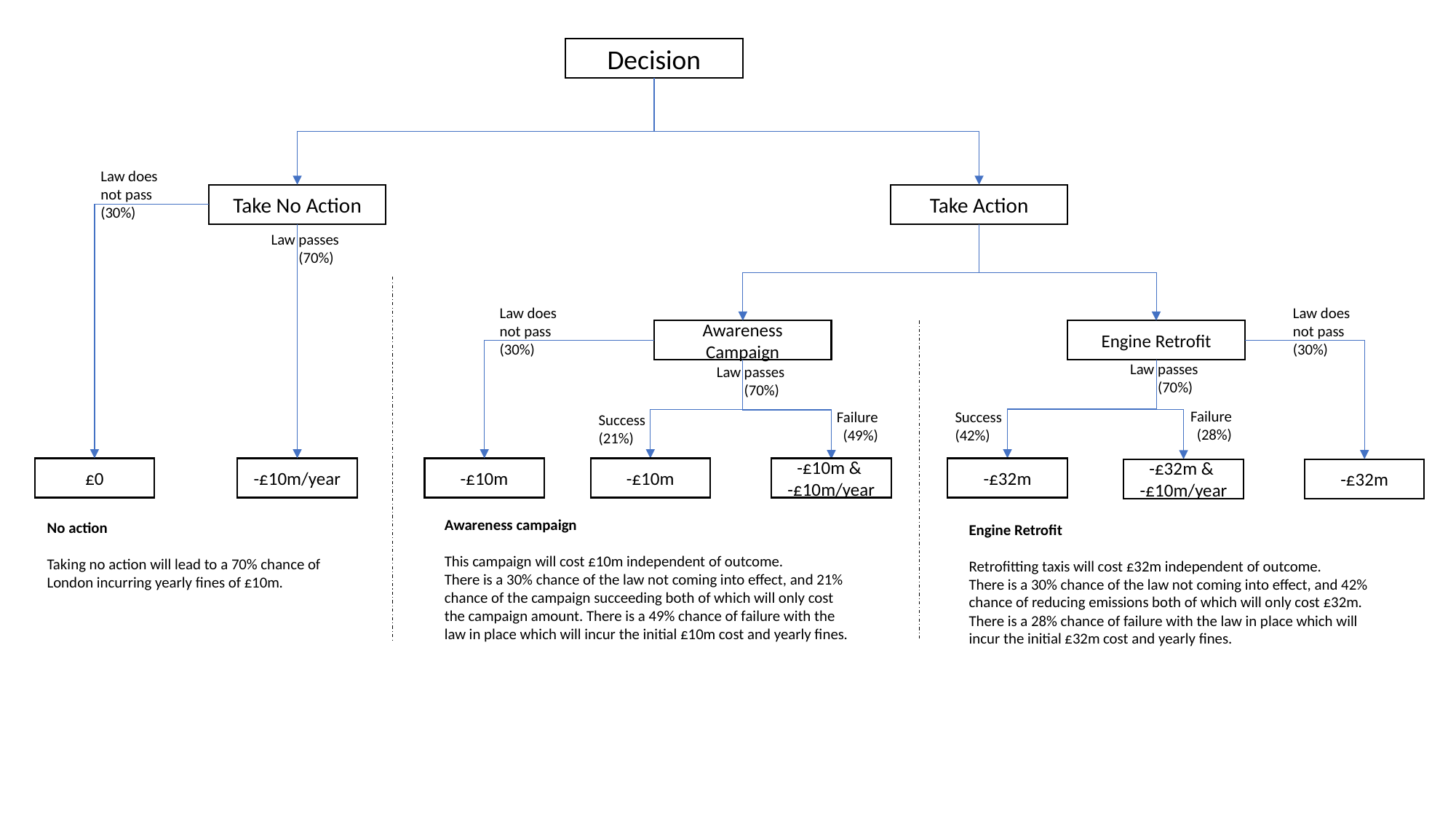

Decision
Law does not pass
(30%)
Take Action
Take No Action
Law passes
        (70%)
Law does not pass
(30%)
Law does not pass
(30%)
Awareness Campaign
Engine Retrofit
Law passes
        (70%)
Law passes
        (70%)
Failure
(28%)
Failure
(49%)
Success
(42%)
Success
(21%)
-£32m
-£10m/year
-£10m &
-£10m/year
£0
-£10m
-£10m
-£32m
-£32m &
-£10m/year
Awareness campaign

This campaign will cost £10m independent of outcome.
There is a 30% chance of the law not coming into effect, and 21% chance of the campaign succeeding both of which will only cost the campaign amount. There is a 49% chance of failure with the law in place which will incur the initial £10m cost and yearly fines.
No action

Taking no action will lead to a 70% chance of London incurring yearly fines of £10m.

Engine Retrofit

Retrofitting taxis will cost £32m independent of outcome.
There is a 30% chance of the law not coming into effect, and 42% chance of reducing emissions both of which will only cost £32m. There is a 28% chance of failure with the law in place which will incur the initial £32m cost and yearly fines.